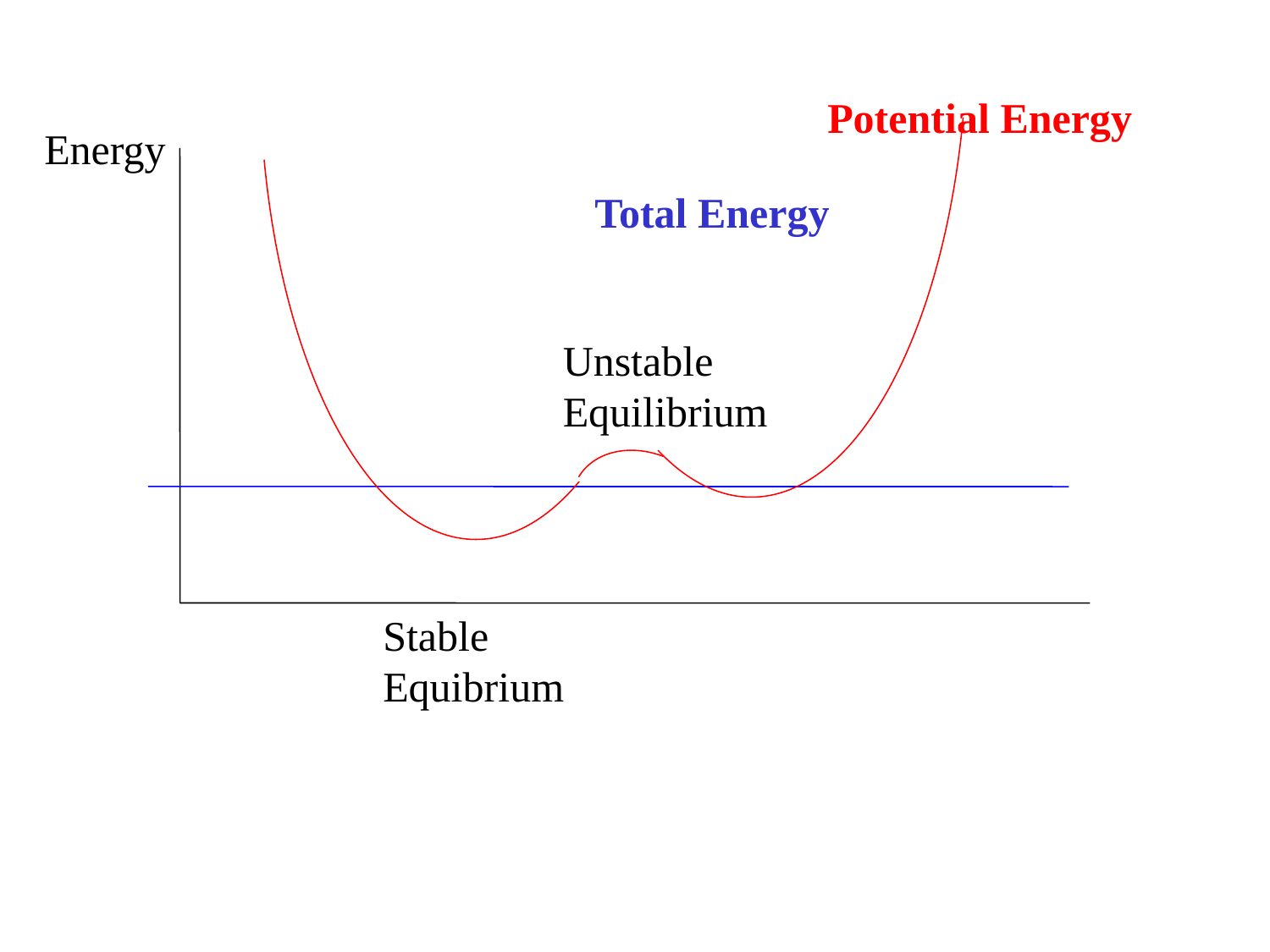

Potential Energy
Energy

Total Energy
Unstable Equilibrium

Stable Equibrium